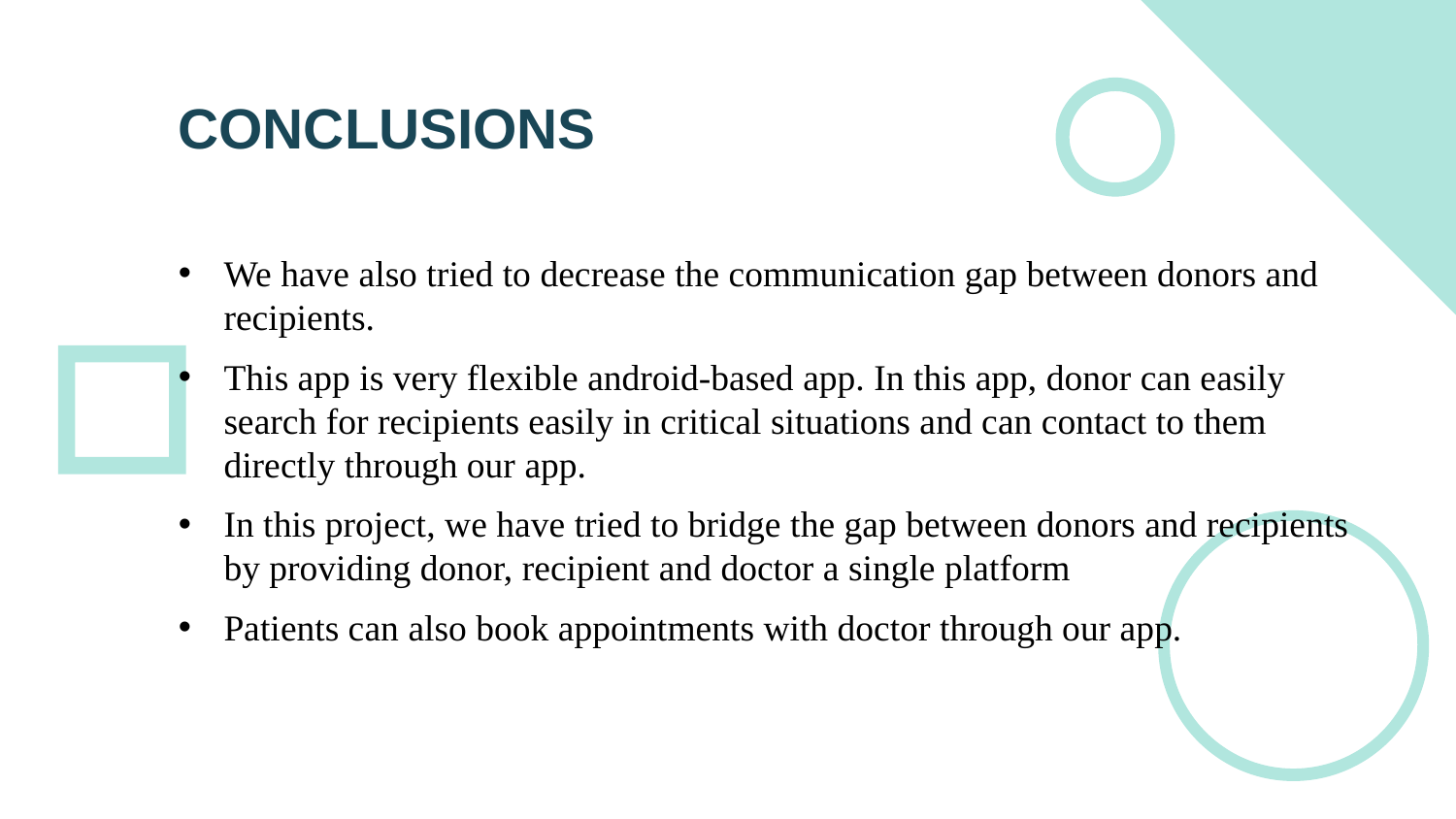

# CONCLUSIONS

We have also tried to decrease the communication gap between donors and recipients.
This app is very flexible android-based app. In this app, donor can easily search for recipients easily in critical situations and can contact to them directly through our app.
In this project, we have tried to bridge the gap between donors and recipients by providing donor, recipient and doctor a single platform
Patients can also book appointments with doctor through our app.